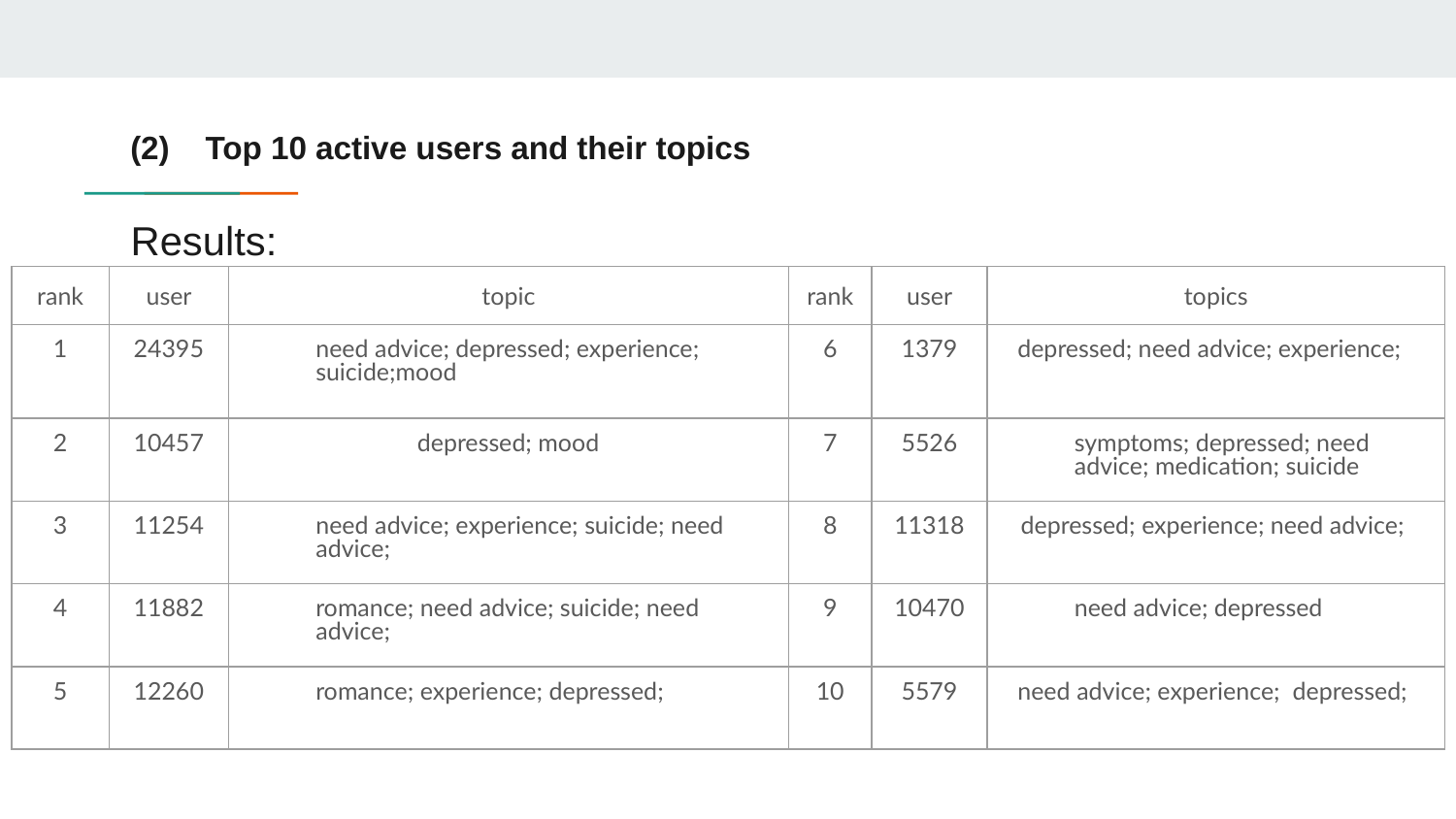

(2)    Top 10 active users and their topics
# Results:
| rank | user | topic | rank | user | topics |
| --- | --- | --- | --- | --- | --- |
| 1 | 24395 | need advice; depressed; experience; suicide;mood | 6 | 1379 | depressed; need advice; experience; |
| 2 | 10457 | depressed; mood | 7 | 5526 | symptoms; depressed; need advice; medication; suicide |
| 3 | 11254 | need advice; experience; suicide; need advice; | 8 | 11318 | depressed; experience; need advice; |
| 4 | 11882 | romance; need advice; suicide; need advice; | 9 | 10470 | need advice; depressed |
| 5 | 12260 | romance; experience; depressed; | 10 | 5579 | need advice; experience; depressed; |